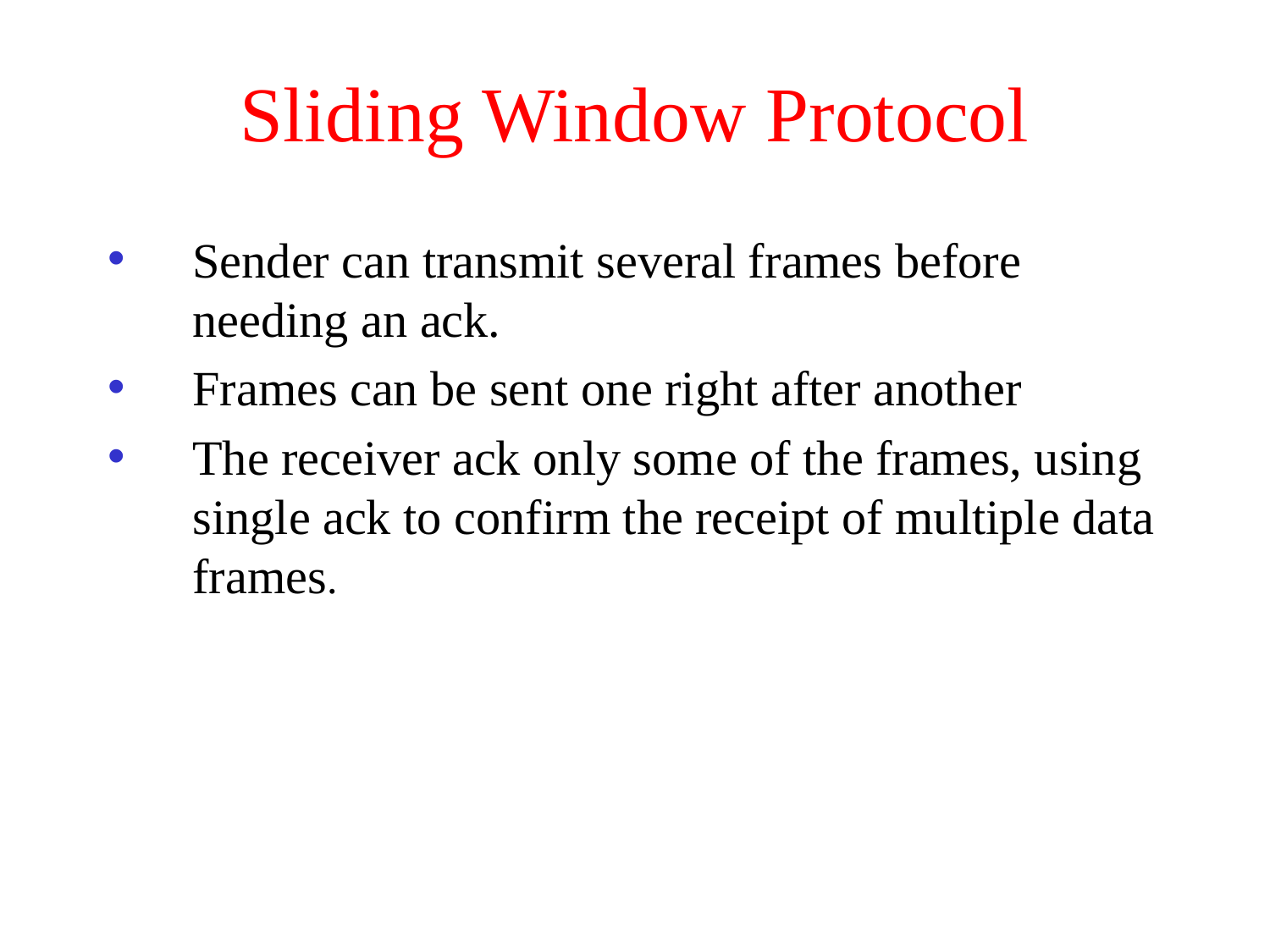

# Sliding Window Protocol
Sender can transmit several frames before needing an ack.
Frames can be sent one right after another
The receiver ack only some of the frames, using single ack to confirm the receipt of multiple data frames.